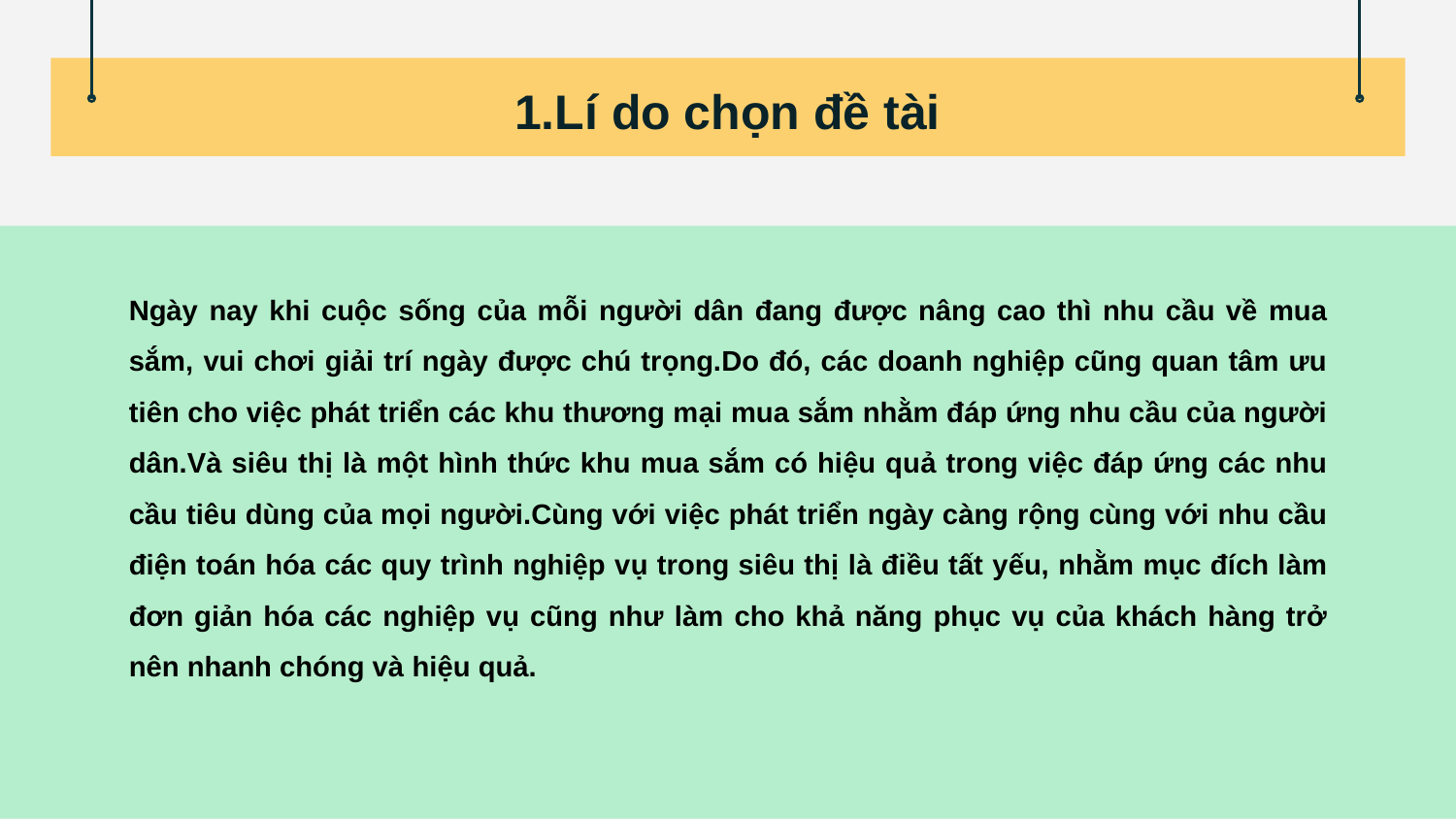

# 1.Lí do chọn đề tài
Ngày nay khi cuộc sống của mỗi người dân đang được nâng cao thì nhu cầu về mua sắm, vui chơi giải trí ngày được chú trọng.Do đó, các doanh nghiệp cũng quan tâm ưu tiên cho việc phát triển các khu thương mại mua sắm nhằm đáp ứng nhu cầu của người dân.Và siêu thị là một hình thức khu mua sắm có hiệu quả trong việc đáp ứng các nhu cầu tiêu dùng của mọi người.Cùng với việc phát triển ngày càng rộng cùng với nhu cầu điện toán hóa các quy trình nghiệp vụ trong siêu thị là điều tất yếu, nhằm mục đích làm đơn giản hóa các nghiệp vụ cũng như làm cho khả năng phục vụ của khách hàng trở nên nhanh chóng và hiệu quả.